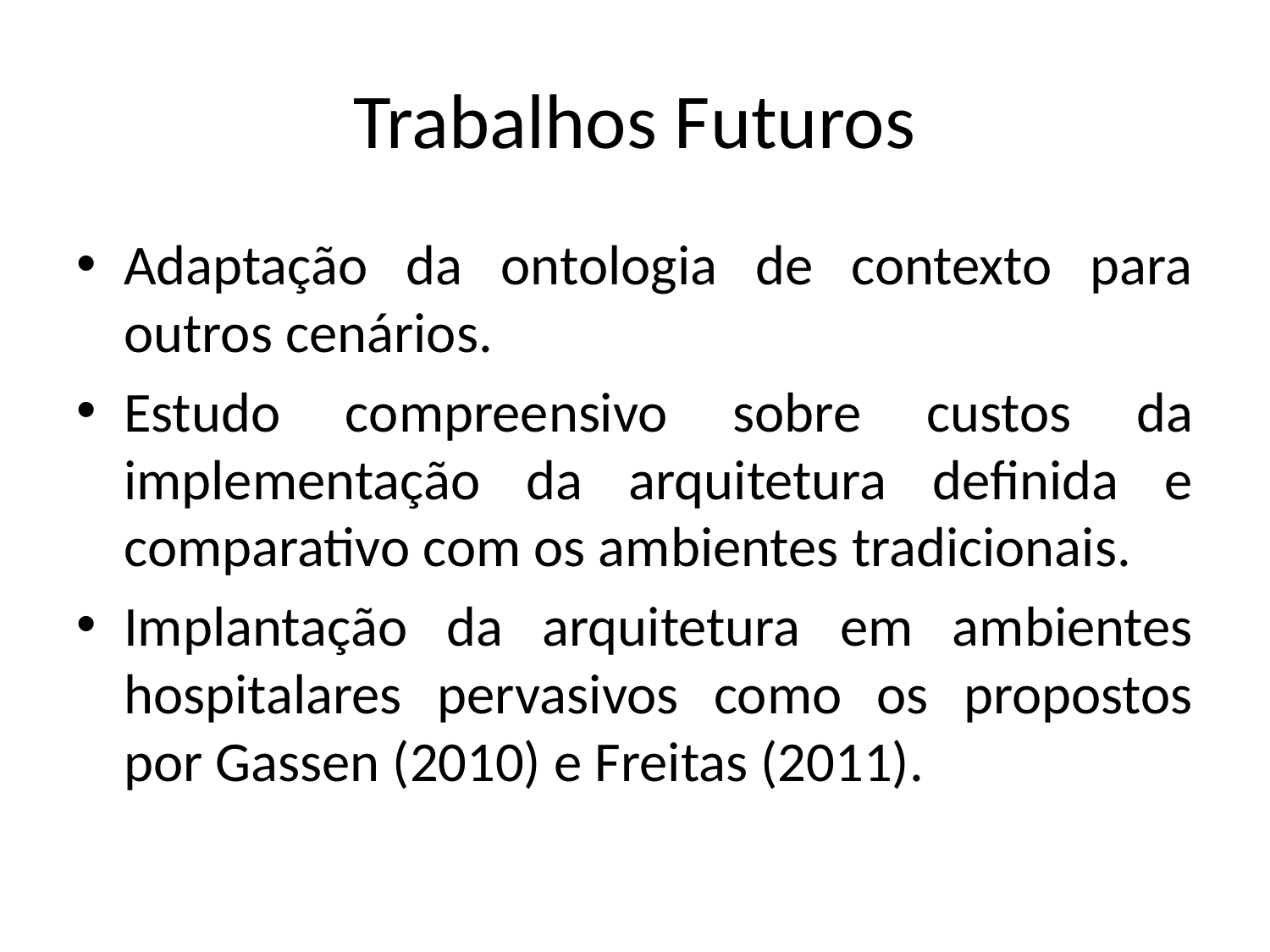

# Trabalhos Futuros
Adaptação da ontologia de contexto para outros cenários.
Estudo compreensivo sobre custos da implementação da arquitetura definida e comparativo com os ambientes tradicionais.
Implantação da arquitetura em ambientes hospitalares pervasivos como os propostos por Gassen (2010) e Freitas (2011).